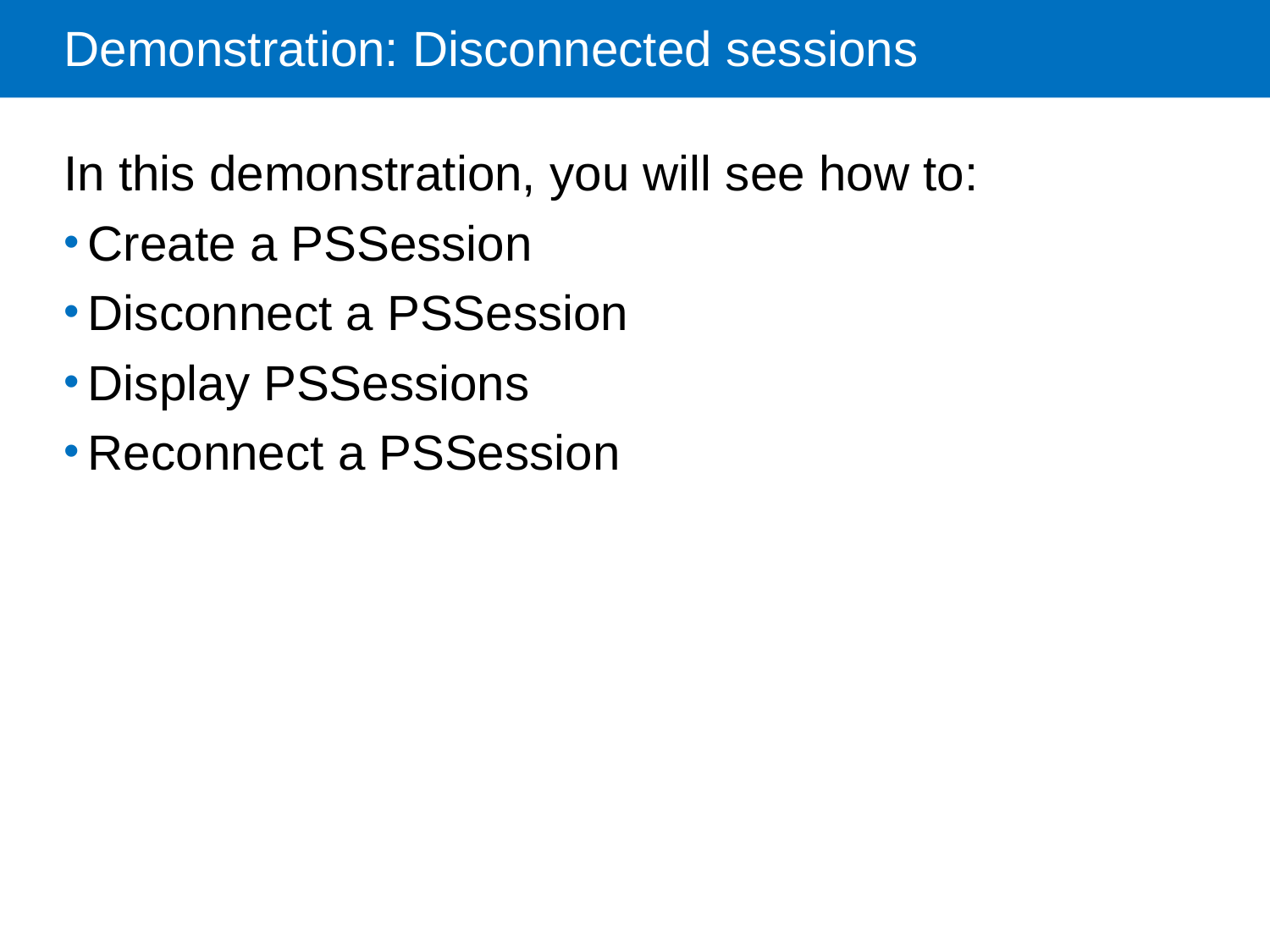

# Demonstration: Disconnected sessions
In this demonstration, you will see how to:
Create a PSSession
Disconnect a PSSession
Display PSSessions
Reconnect a PSSession